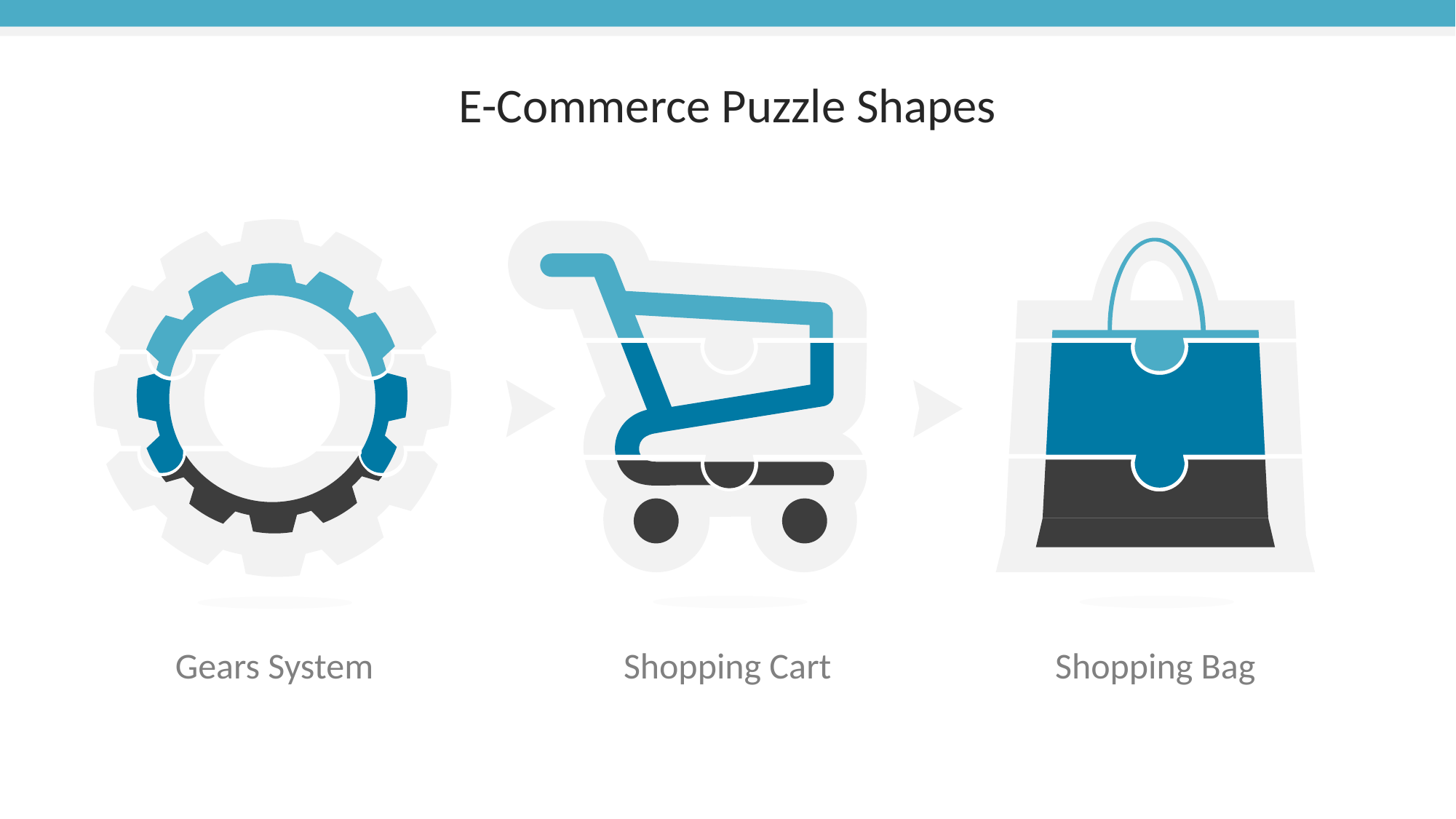

E-Commerce Puzzle Shapes

Gears System
Shopping Cart
Shopping Bag